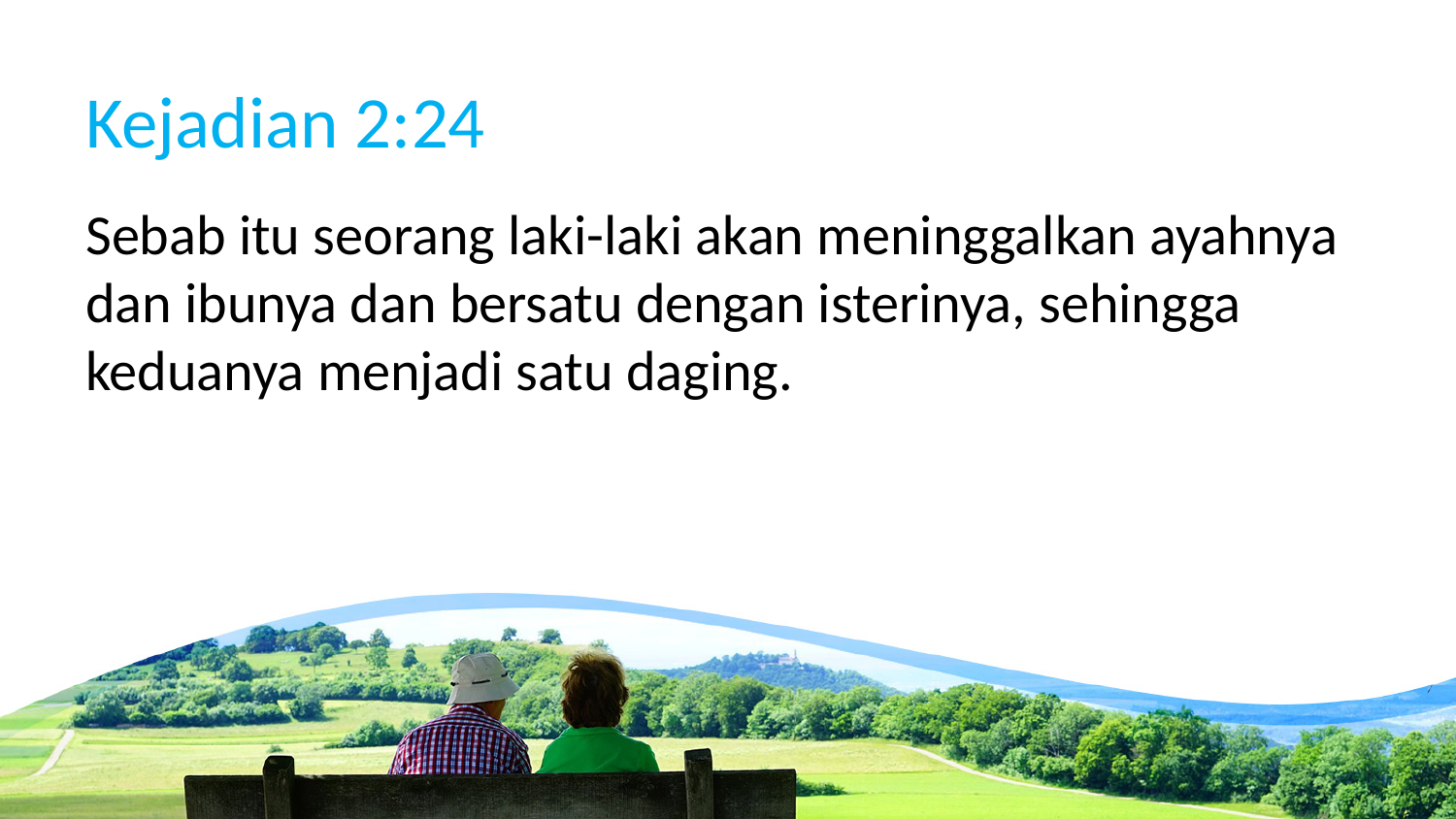

Kejadian 2:24
Sebab itu seorang laki-laki akan meninggalkan ayahnya dan ibunya dan bersatu dengan isterinya, sehingga keduanya menjadi satu daging.